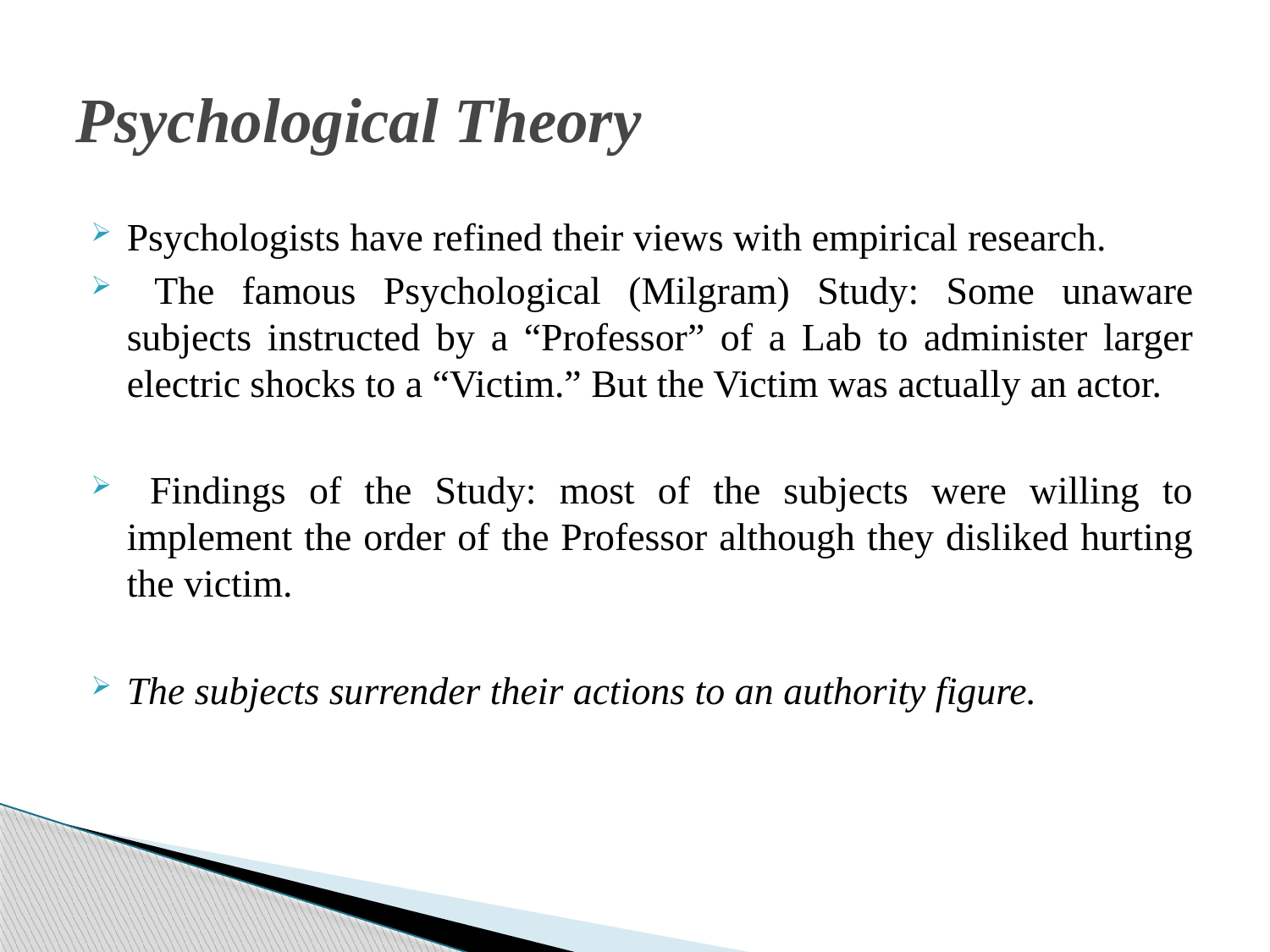

# Psychological Theory
Psychologists have refined their views with empirical research.
 The famous Psychological (Milgram) Study: Some unaware subjects instructed by a “Professor” of a Lab to administer larger electric shocks to a “Victim.” But the Victim was actually an actor.

 Findings of the Study: most of the subjects were willing to implement the order of the Professor although they disliked hurting the victim.

The subjects surrender their actions to an authority figure.